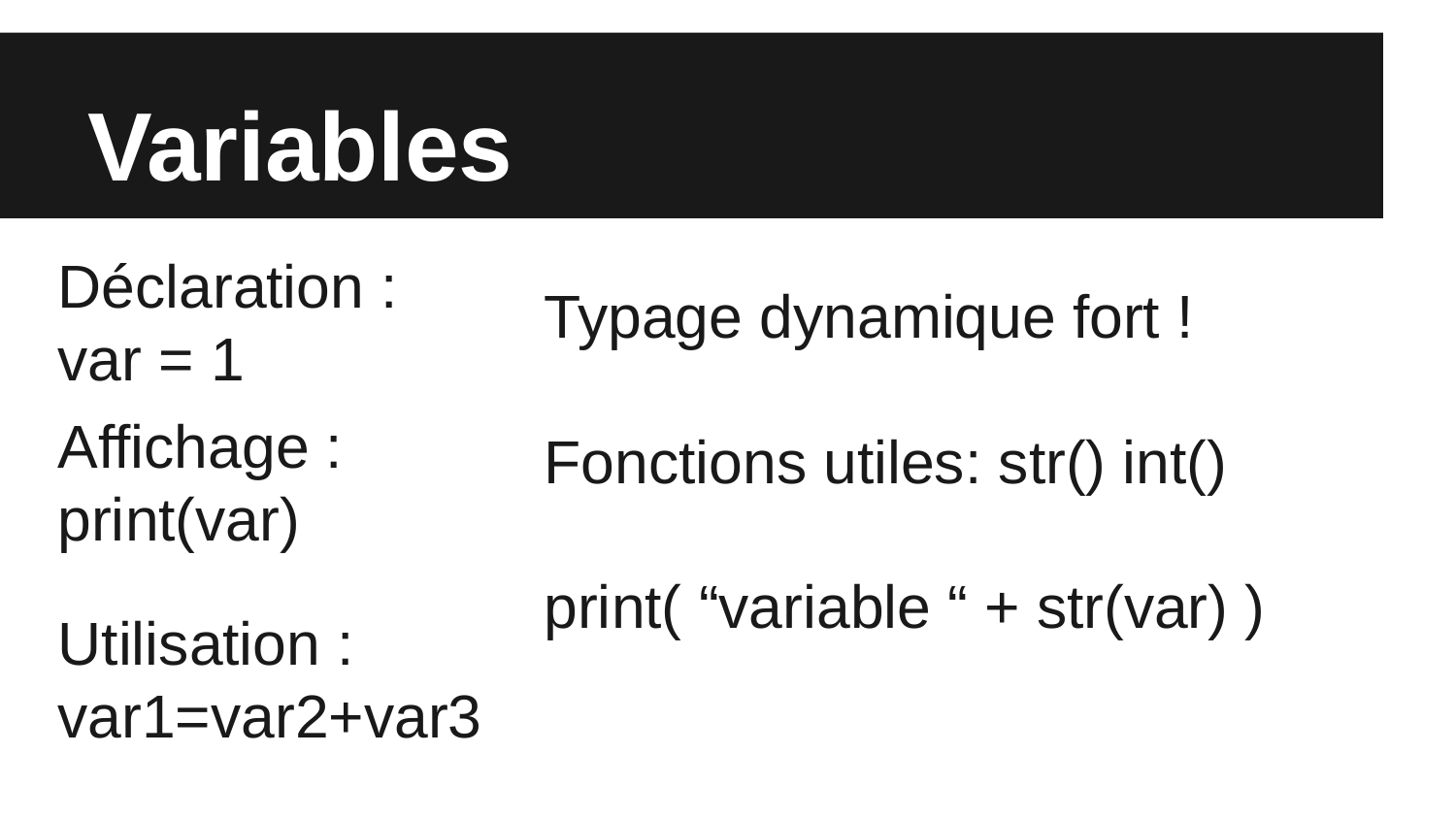

# Variables
Déclaration :
var = 1

Typage dynamique fort !

Fonctions utiles: str() int()

print( “variable “ + str(var) )
Affichage :
print(var)

Utilisation :
var1=var2+var3